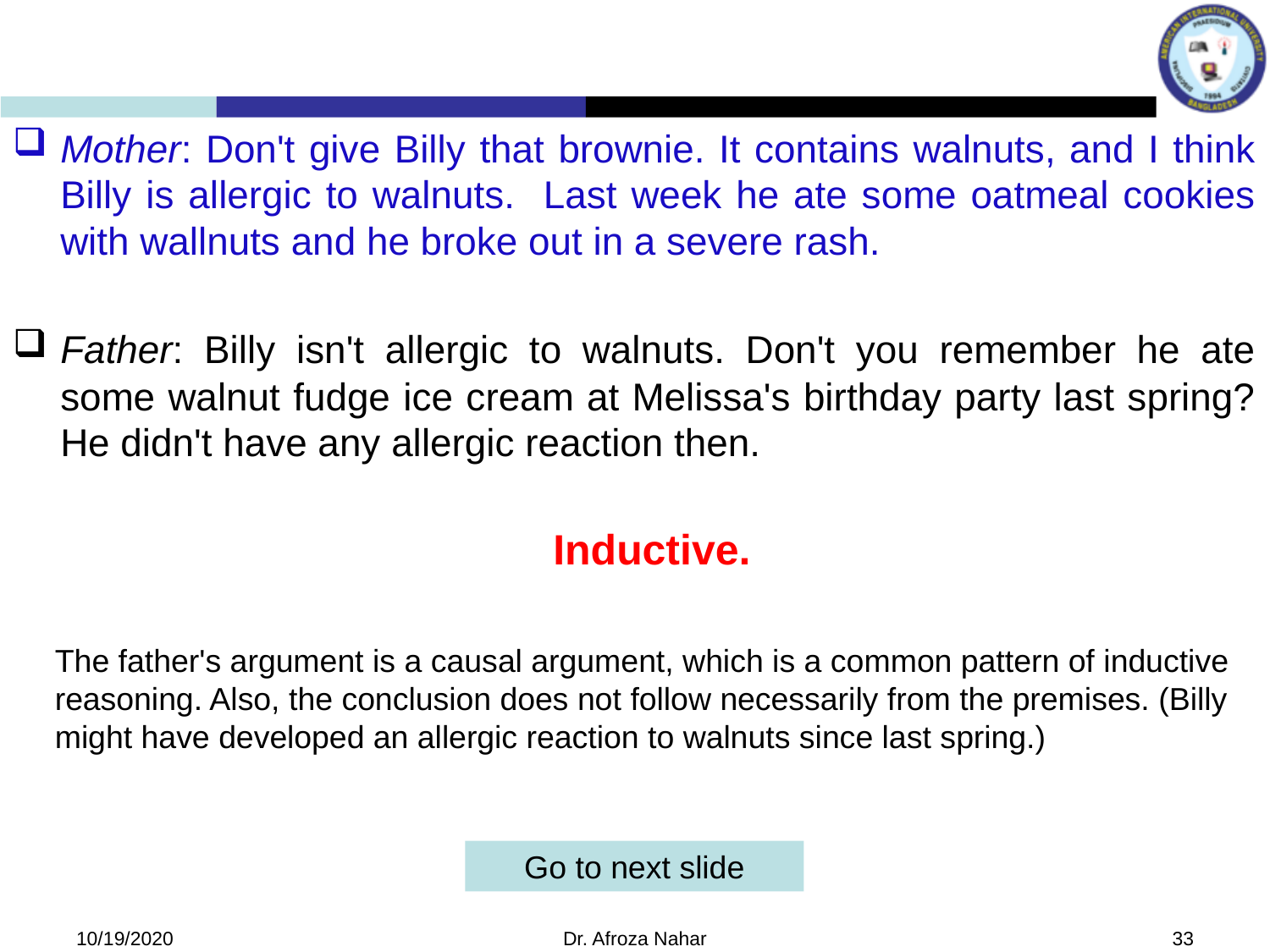

Mother: Don't give Billy that brownie. It contains walnuts, and I think Billy is allergic to walnuts.  Last week he ate some oatmeal cookies with wallnuts and he broke out in a severe rash.

Father: Billy isn't allergic to walnuts. Don't you remember he ate some walnut fudge ice cream at Melissa's birthday party last spring? He didn't have any allergic reaction then.

Inductive.

The father's argument is a causal argument, which is a common pattern of inductive reasoning. Also, the conclusion does not follow necessarily from the premises. (Billy might have developed an allergic reaction to walnuts since last spring.)

Go to next slide
10/19/2020
Dr. Afroza Nahar
33